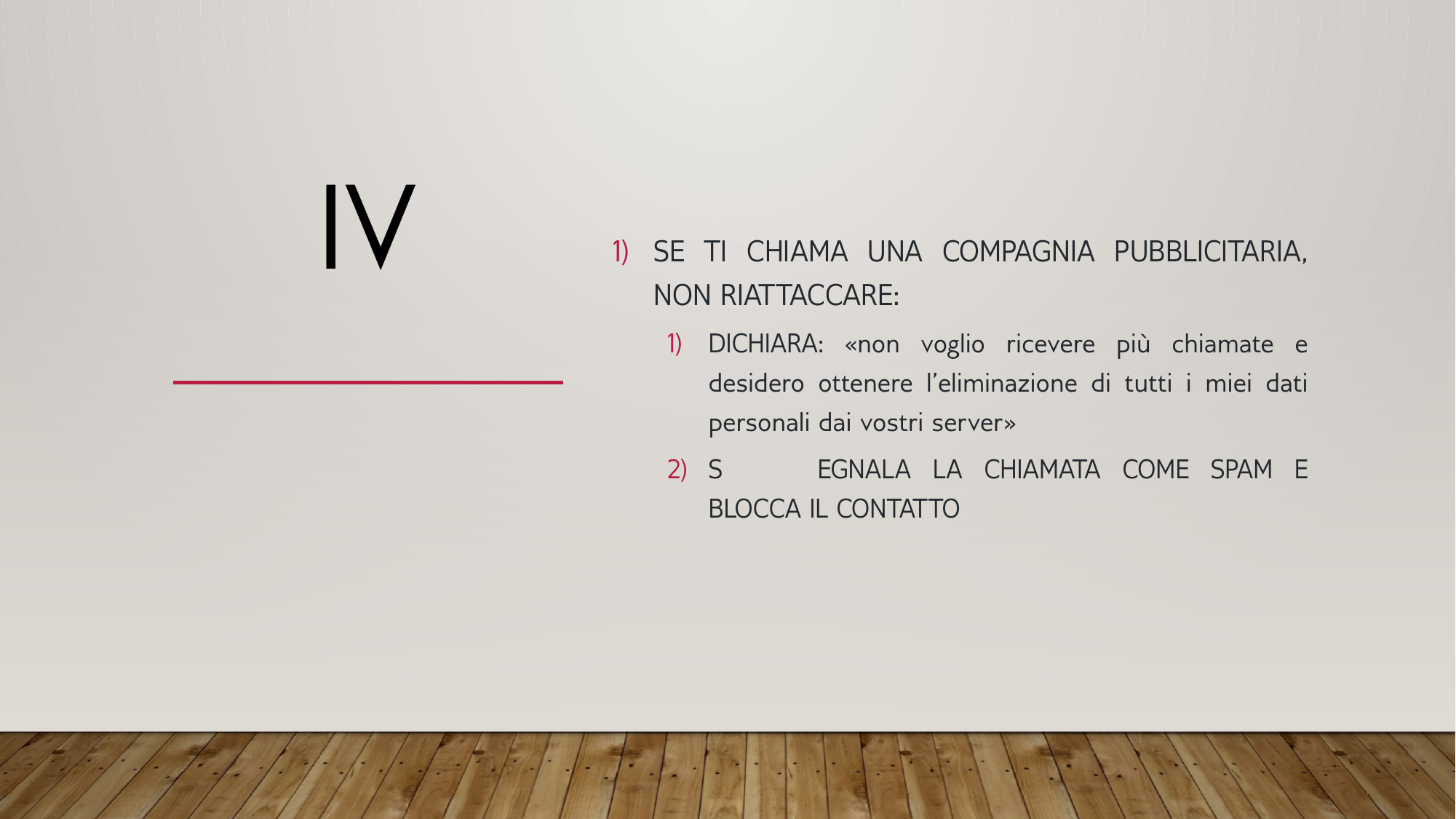

# iv
SE TI CHIAMA UNA COMPAGNIA PUBBLICITARIA, NON RIATTACCARE:
DICHIARA: «non voglio ricevere più chiamate e desidero ottenere l’eliminazione di tutti i miei dati personali dai vostri server»
S	EGNALA LA CHIAMATA COME SPAM E BLOCCA IL CONTATTO